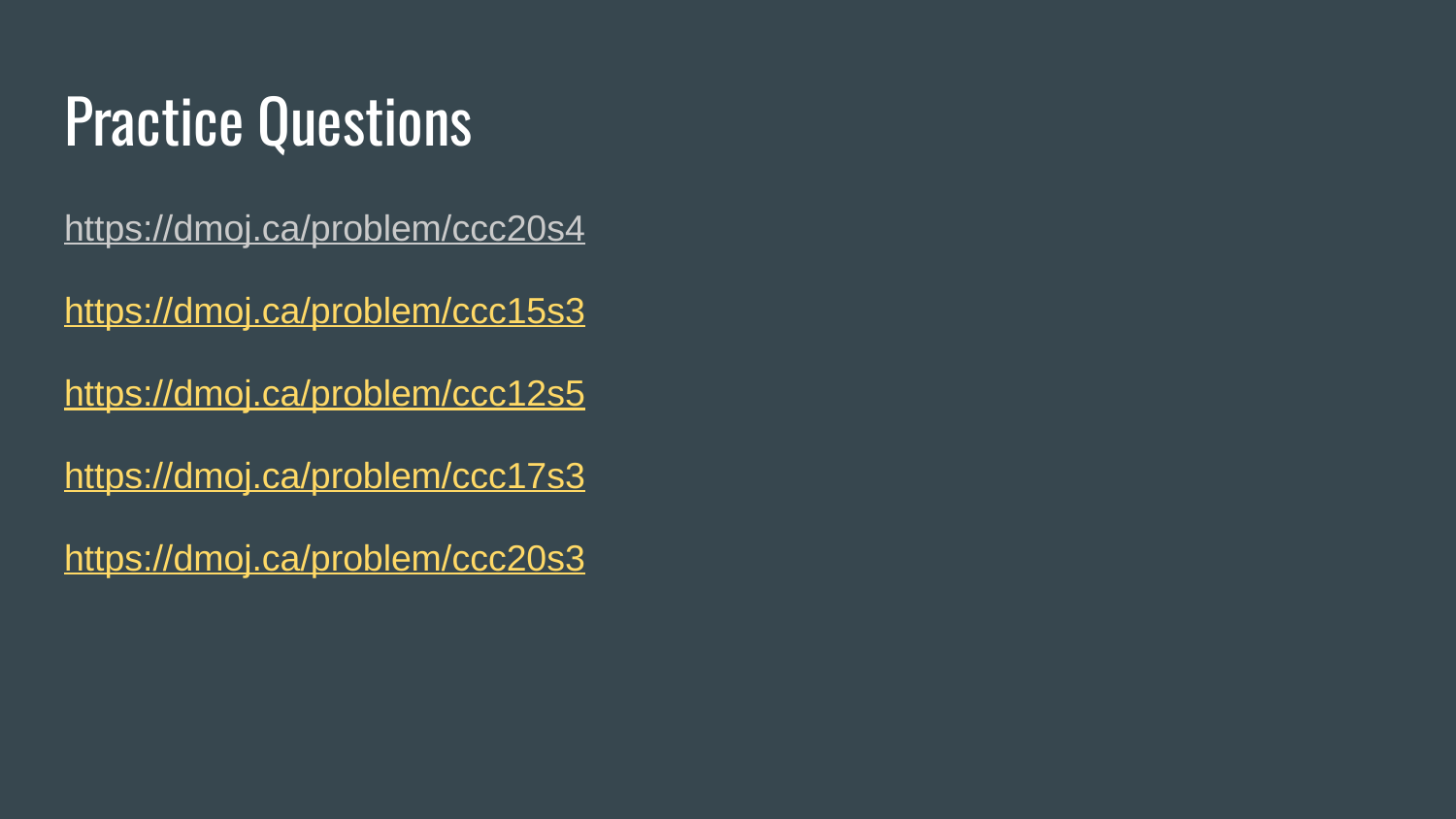

# Practice Questions
https://dmoj.ca/problem/ccc20s4
https://dmoj.ca/problem/ccc15s3
https://dmoj.ca/problem/ccc12s5
https://dmoj.ca/problem/ccc17s3
https://dmoj.ca/problem/ccc20s3